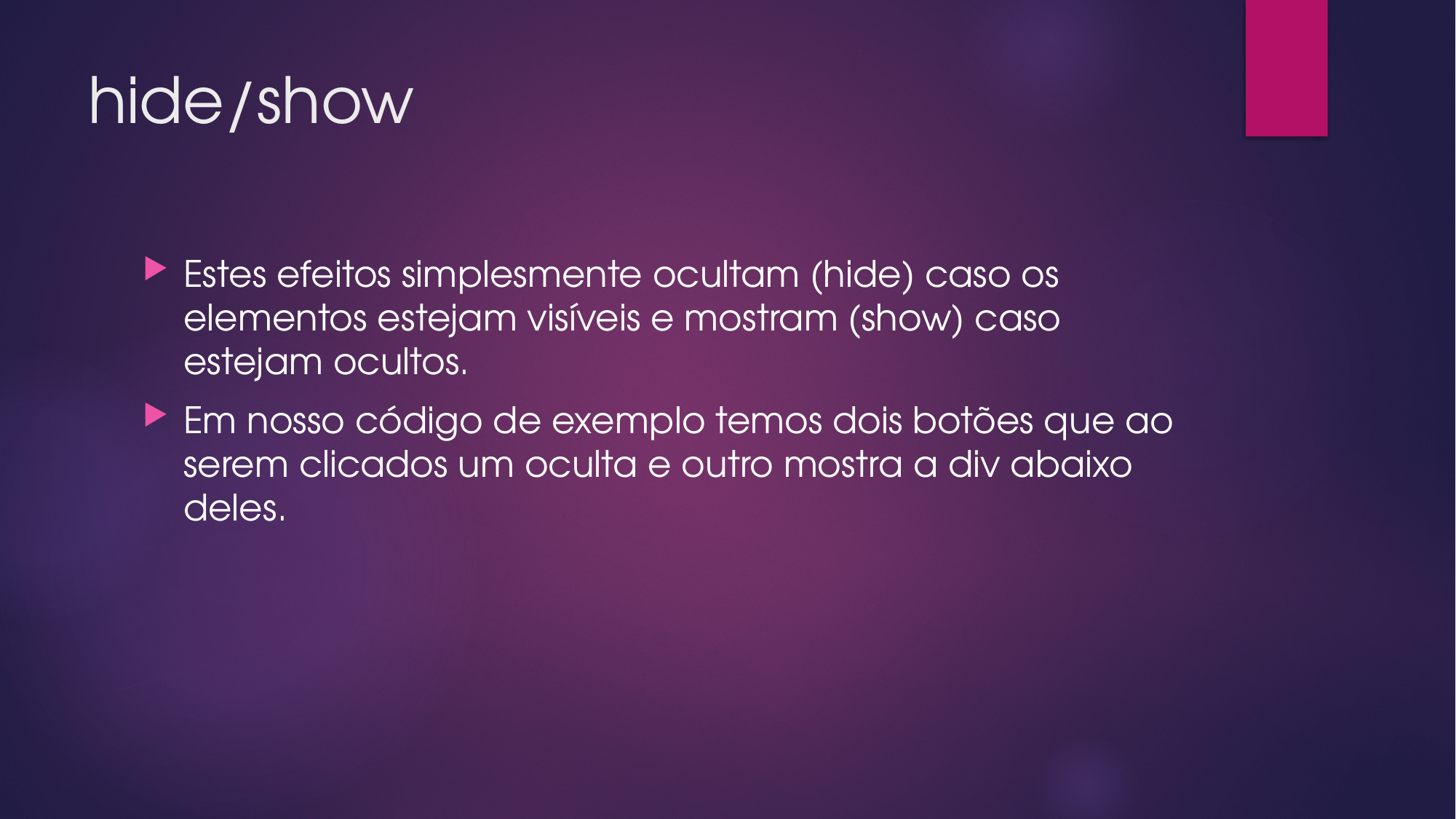

# hide/show
Estes efeitos simplesmente ocultam (hide) caso os elementos estejam visíveis e mostram (show) caso estejam ocultos.
Em nosso código de exemplo temos dois botões que ao serem clicados um oculta e outro mostra a div abaixo deles.